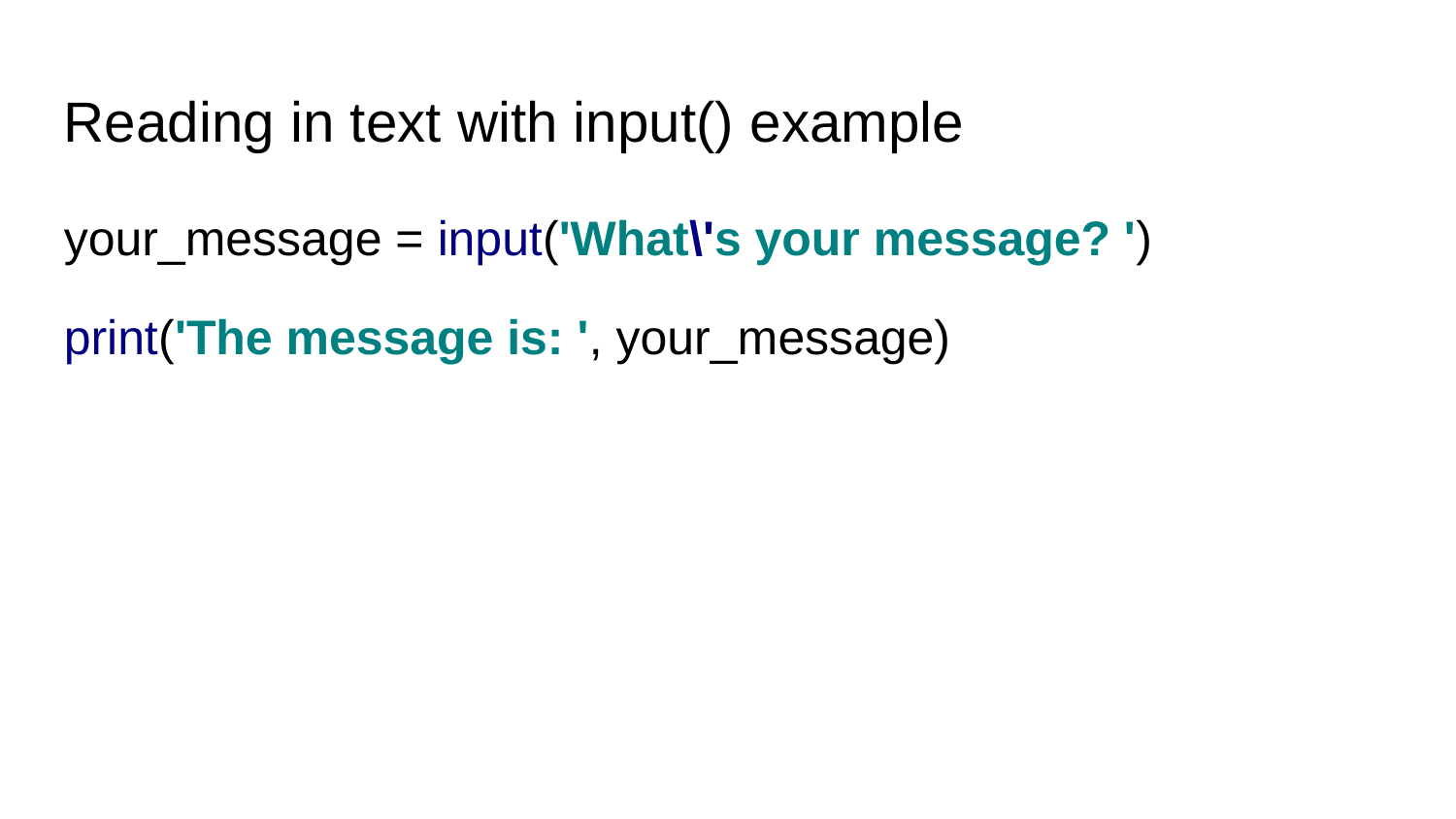

Reading in text with input() example
your_message = input('What\'s your message? ')
print('The message is: ', your_message)